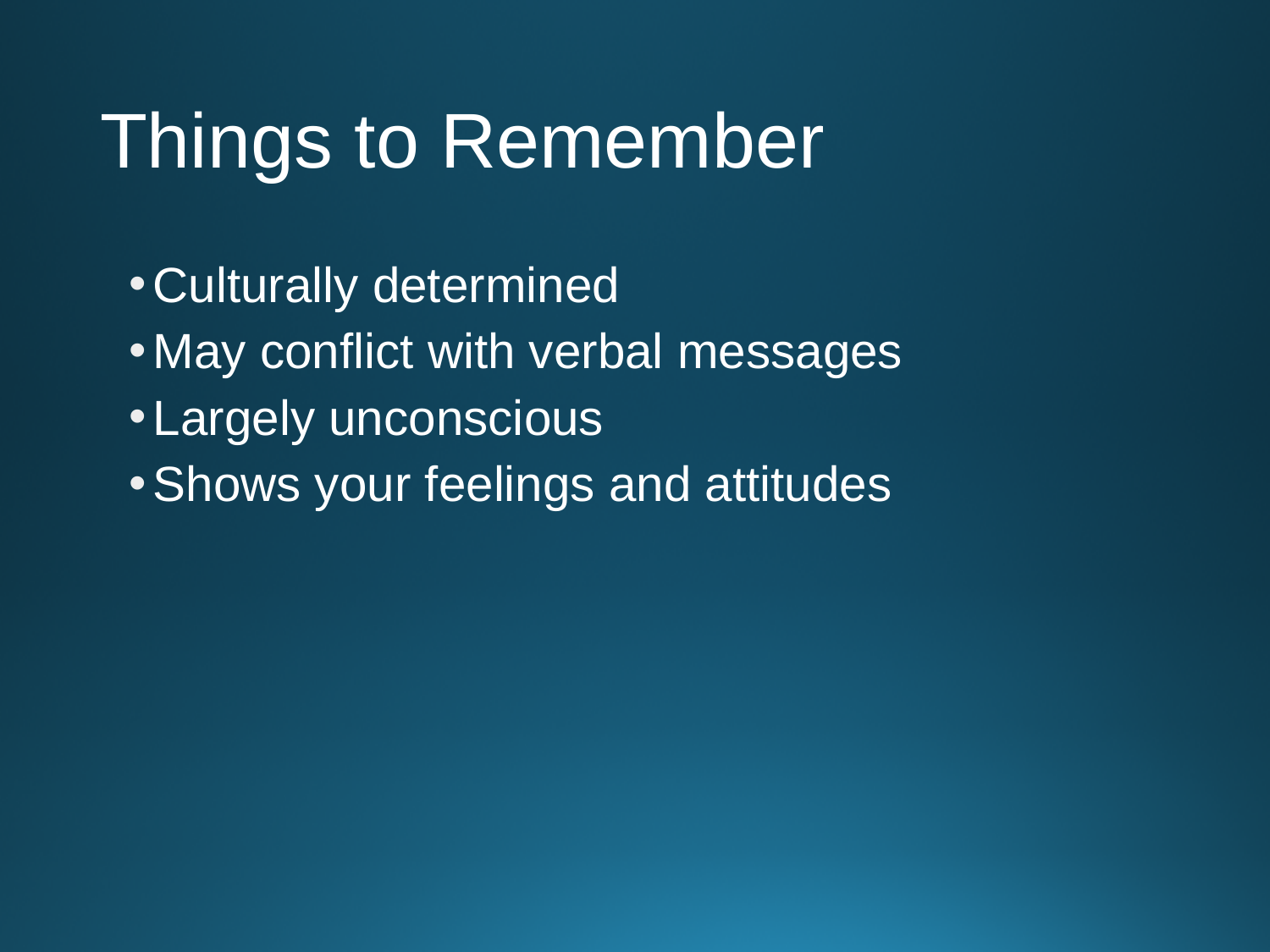

# Things to Remember
Culturally determined
May conflict with verbal messages
Largely unconscious
Shows your feelings and attitudes